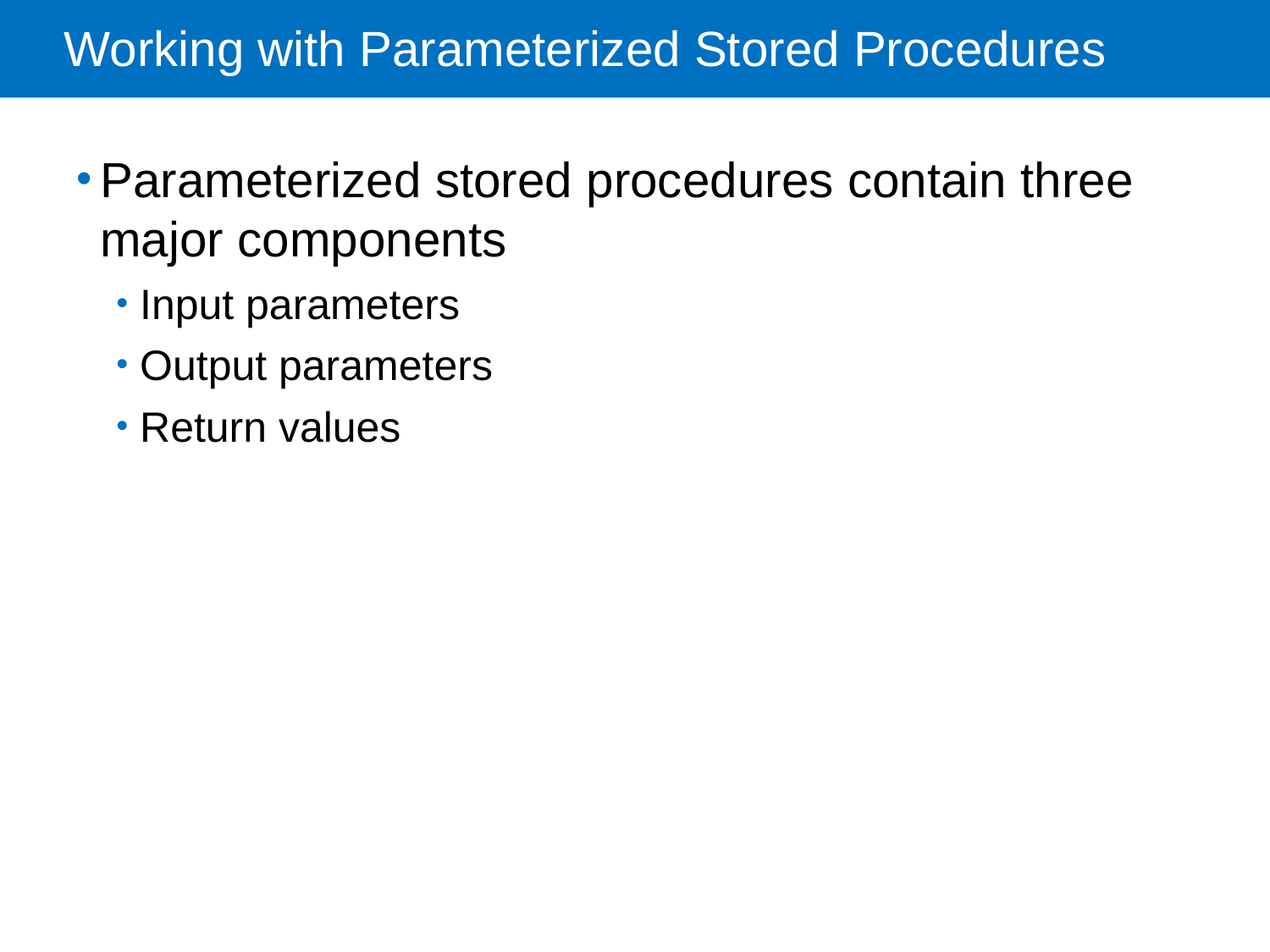

# Working with Parameterized Stored Procedures
Parameterized stored procedures contain three major components
Input parameters
Output parameters
Return values